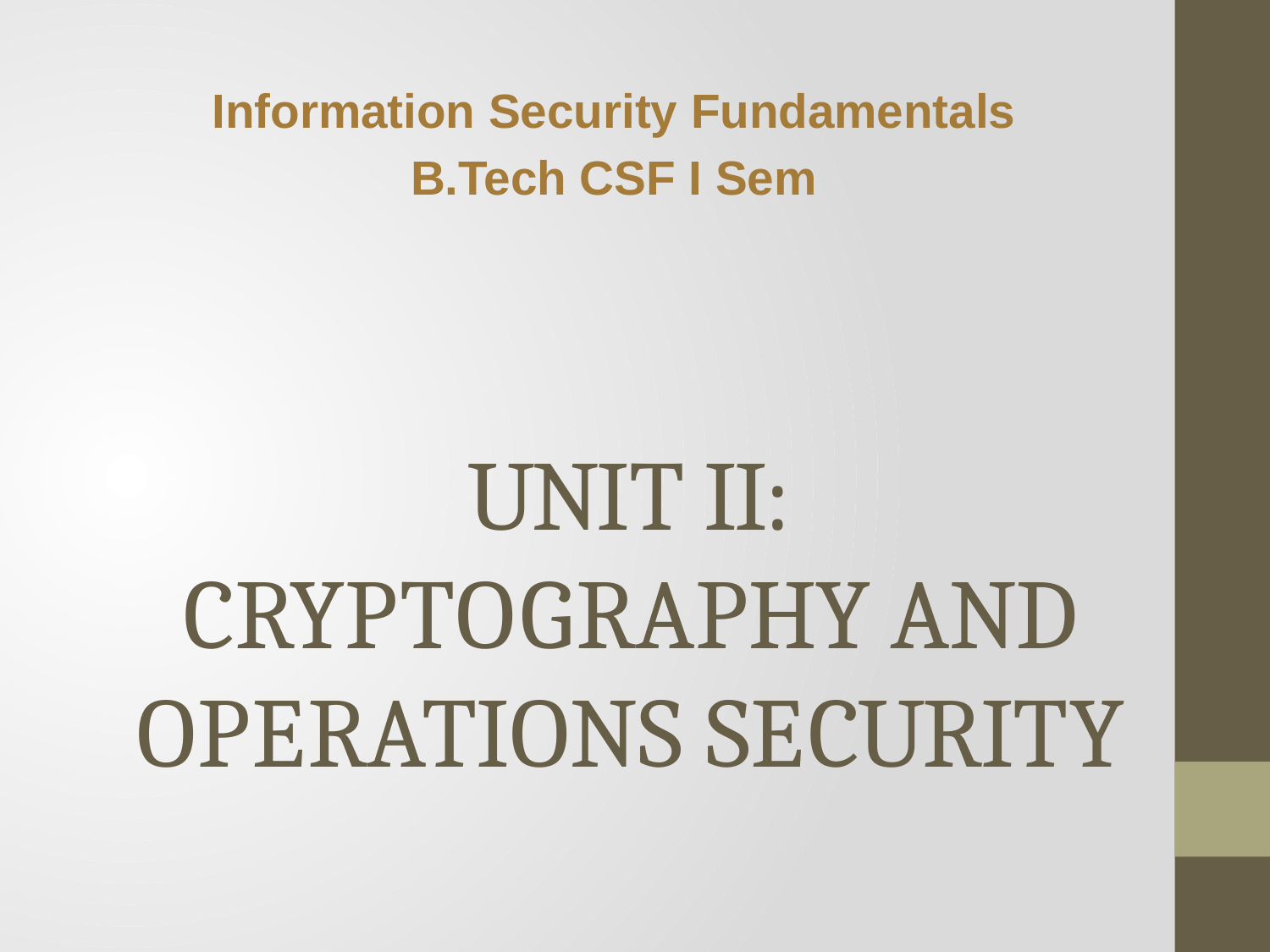

Information Security Fundamentals
B.Tech CSF I Sem
# UNIT II: CRYPTOGRAPHY AND OPERATIONS SECURITY